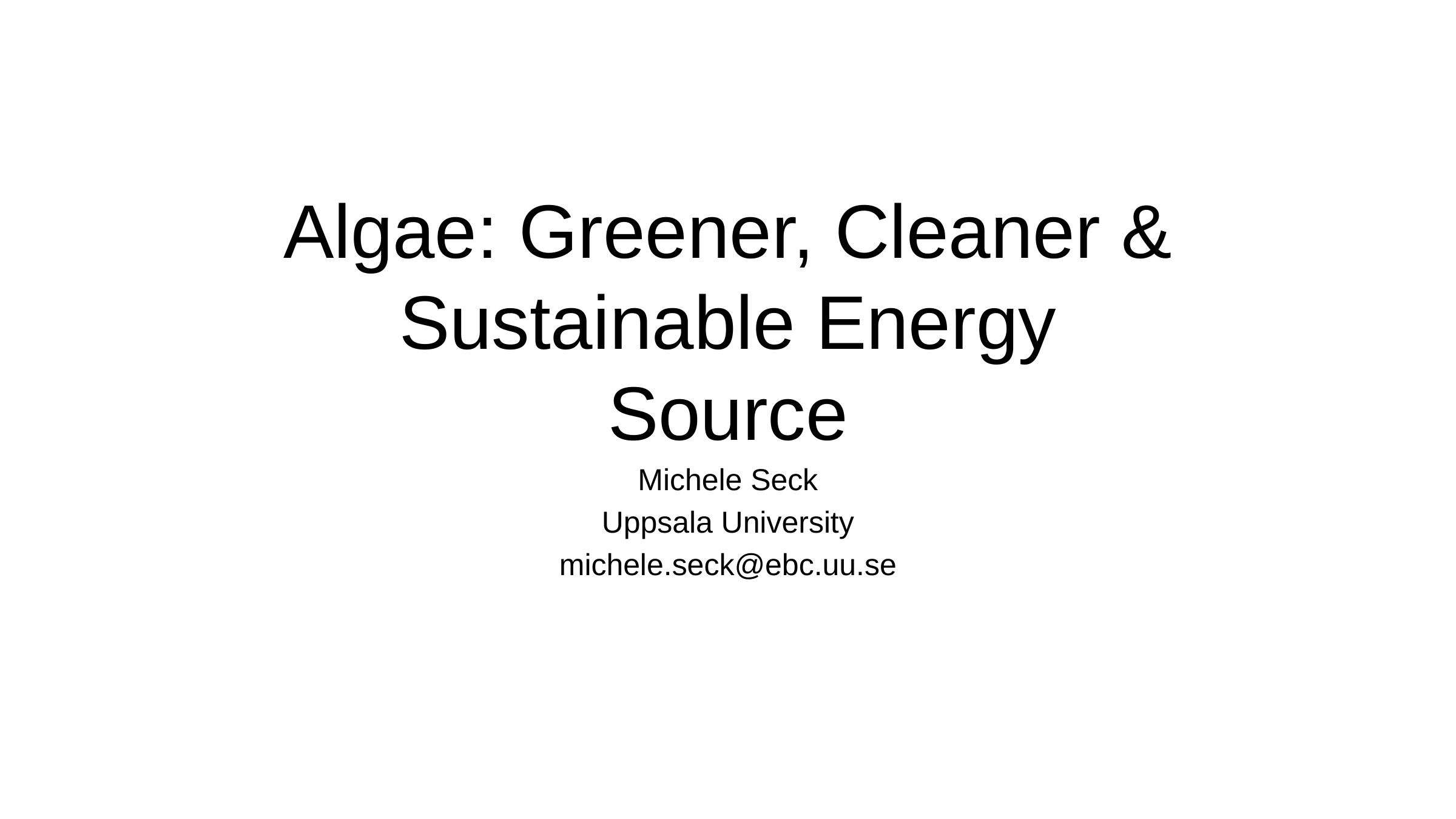

# Algae: Greener, Cleaner & Sustainable Energy Source
Michele Seck
Uppsala University
michele.seck@ebc.uu.se